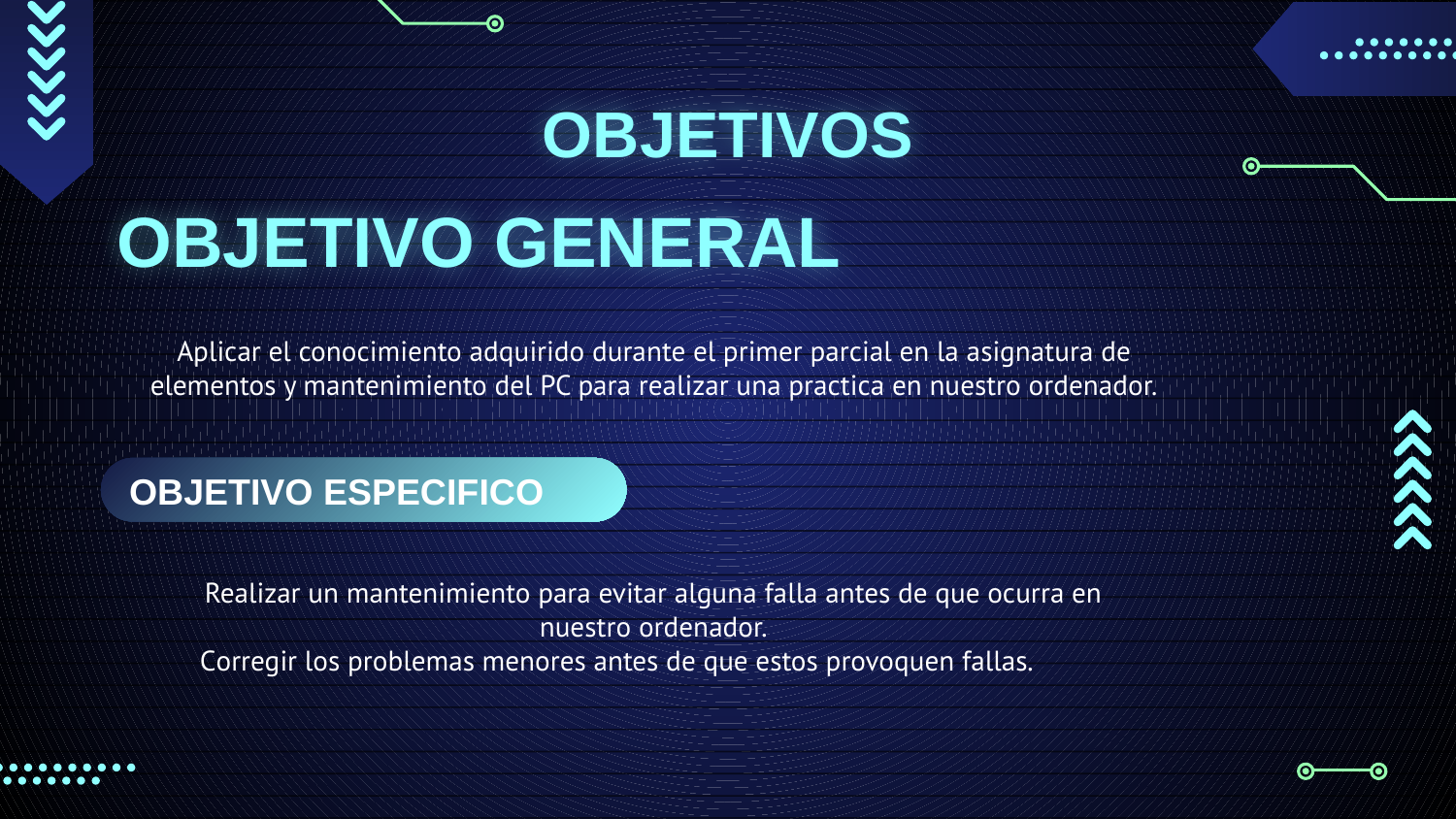

# OBJETIVOS

OBJETIVO GENERAL
Aplicar el conocimiento adquirido durante el primer parcial en la asignatura de elementos y mantenimiento del PC para realizar una practica en nuestro ordenador.

OBJETIVO ESPECIFICO
Realizar un mantenimiento para evitar alguna falla antes de que ocurra en nuestro ordenador.
Corregir los problemas menores antes de que estos provoquen fallas.